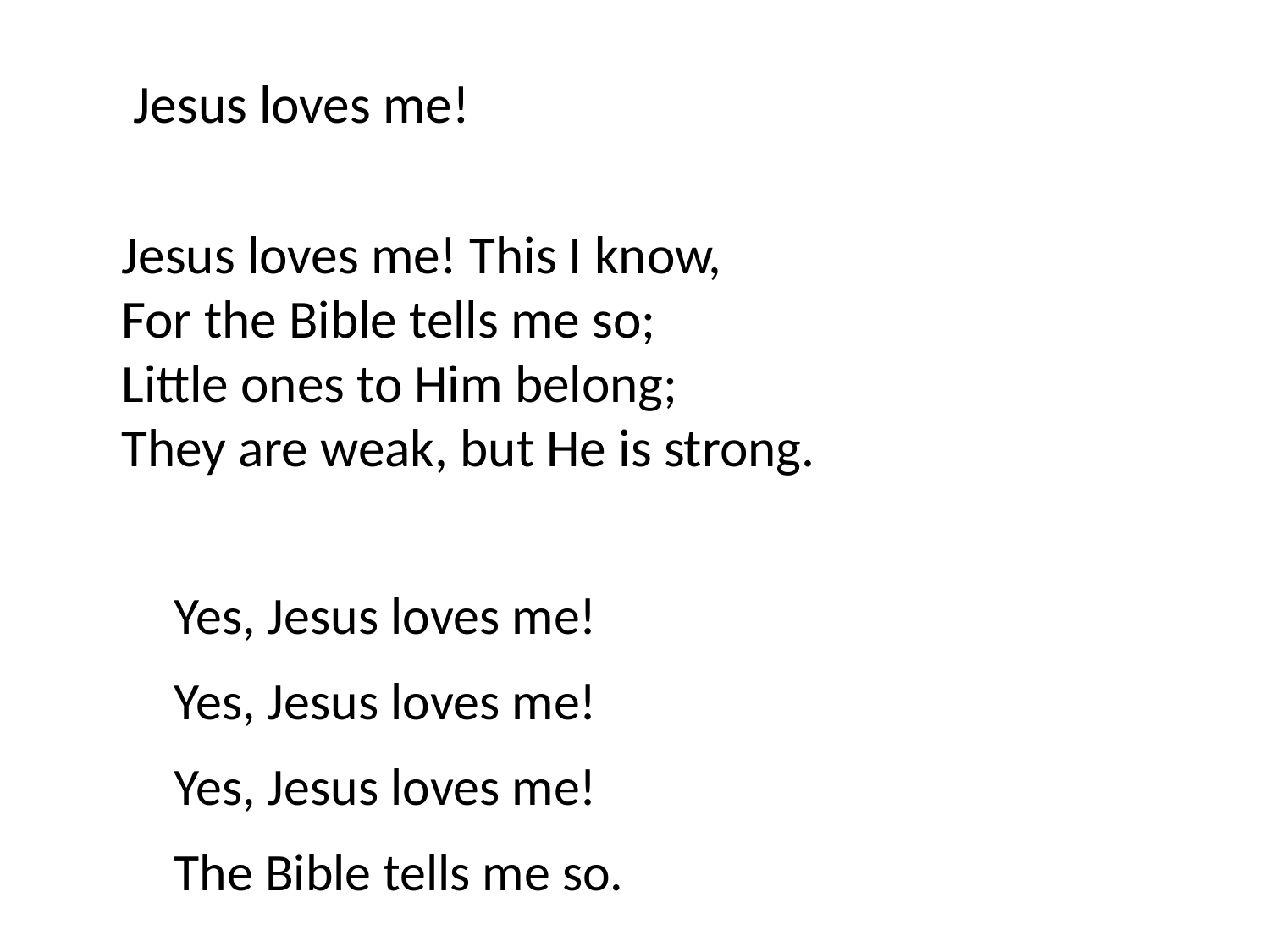

Jesus loves me!

	Jesus loves me! This I know,
For the Bible tells me so;
Little ones to Him belong;
They are weak, but He is strong.
Yes, Jesus loves me!
Yes, Jesus loves me!
Yes, Jesus loves me!
The Bible tells me so.